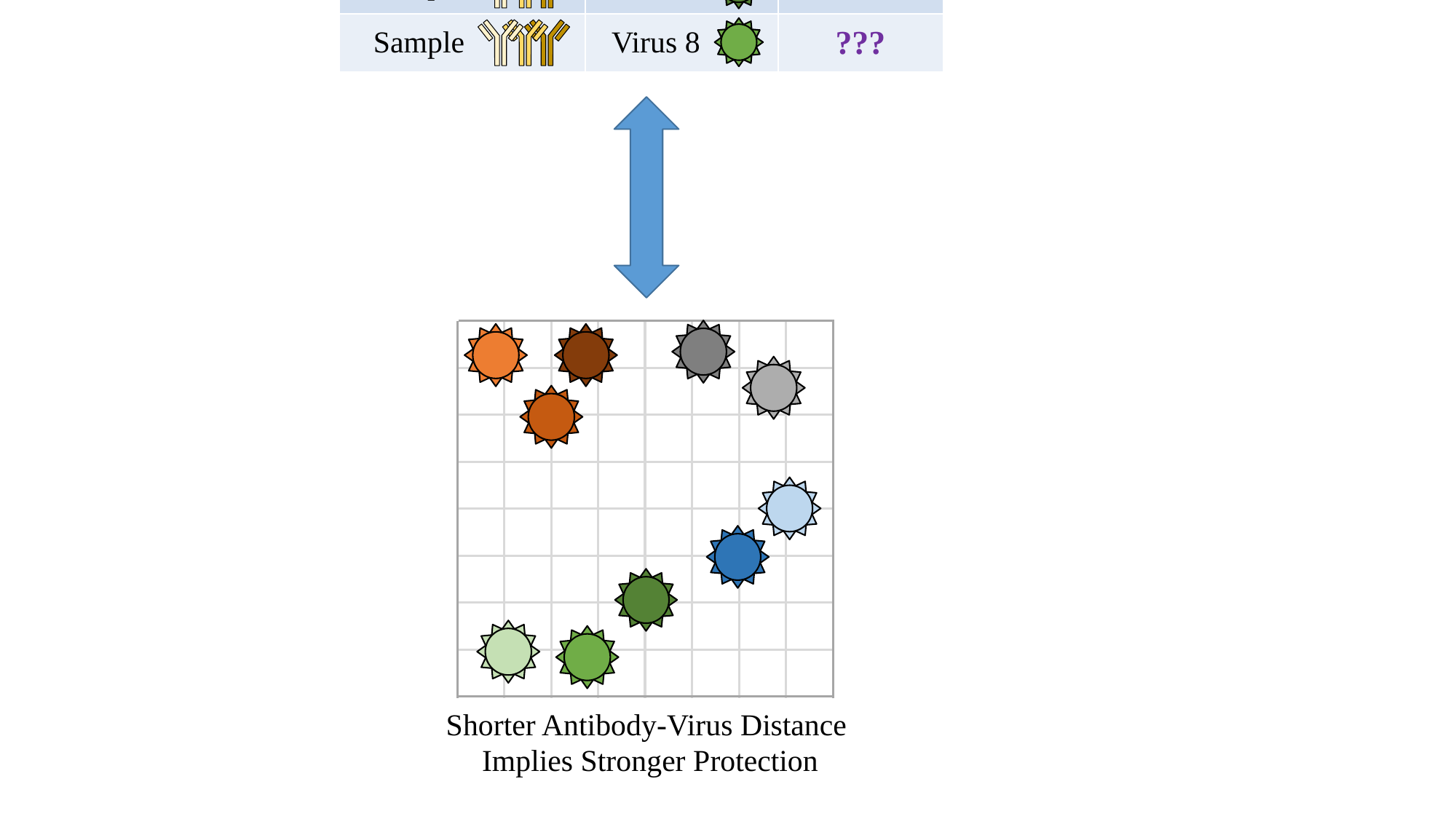

| Blood Sample | Virus | Protection |
| --- | --- | --- |
| Sample | Virus 1 | Strong |
| Sample | Virus 2 | Medium |
| Sample | Virus 3 | Strong |
| Blood Sample | Virus | Protection |
| --- | --- | --- |
| Sample | Virus 1 | Strong |
| Sample | Virus 2 | Medium |
| Sample | Virus 3 | Strong |
| Sample | Virus 4 | ??? |
| Sample | Virus 5 | ??? |
| Sample | Virus 6 | ??? |
| Sample | Virus 7 | ??? |
| Sample | Virus 8 | ??? |

Shorter Antibody-Virus Distance
 Implies Stronger Protection